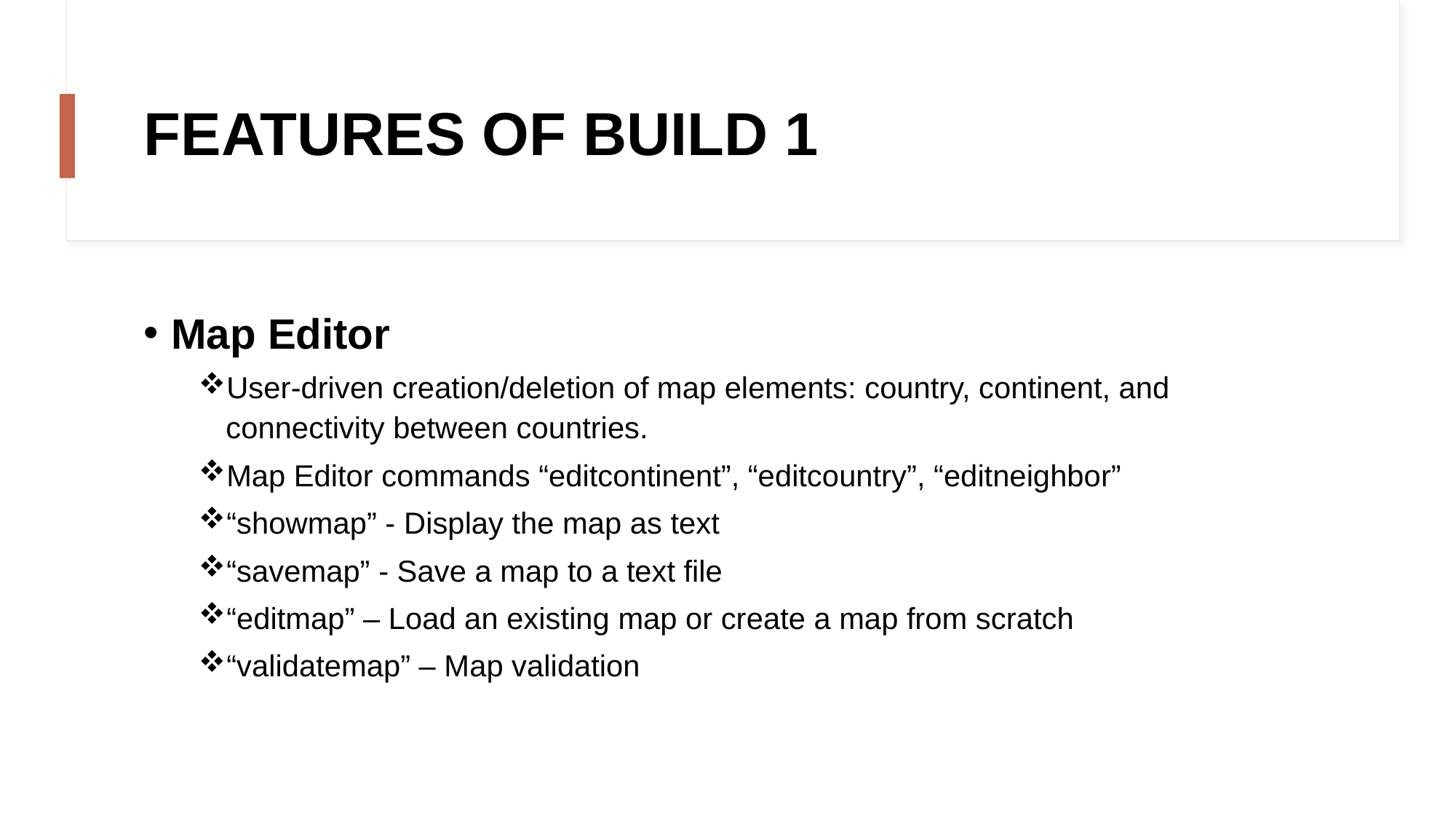

# FEATURES OF BUILD 1
Map Editor
User-driven creation/deletion of map elements: country, continent, and connectivity between countries.
Map Editor commands “editcontinent”, “editcountry”, “editneighbor”
“showmap” - Display the map as text
“savemap” - Save a map to a text file
“editmap” – Load an existing map or create a map from scratch
“validatemap” – Map validation